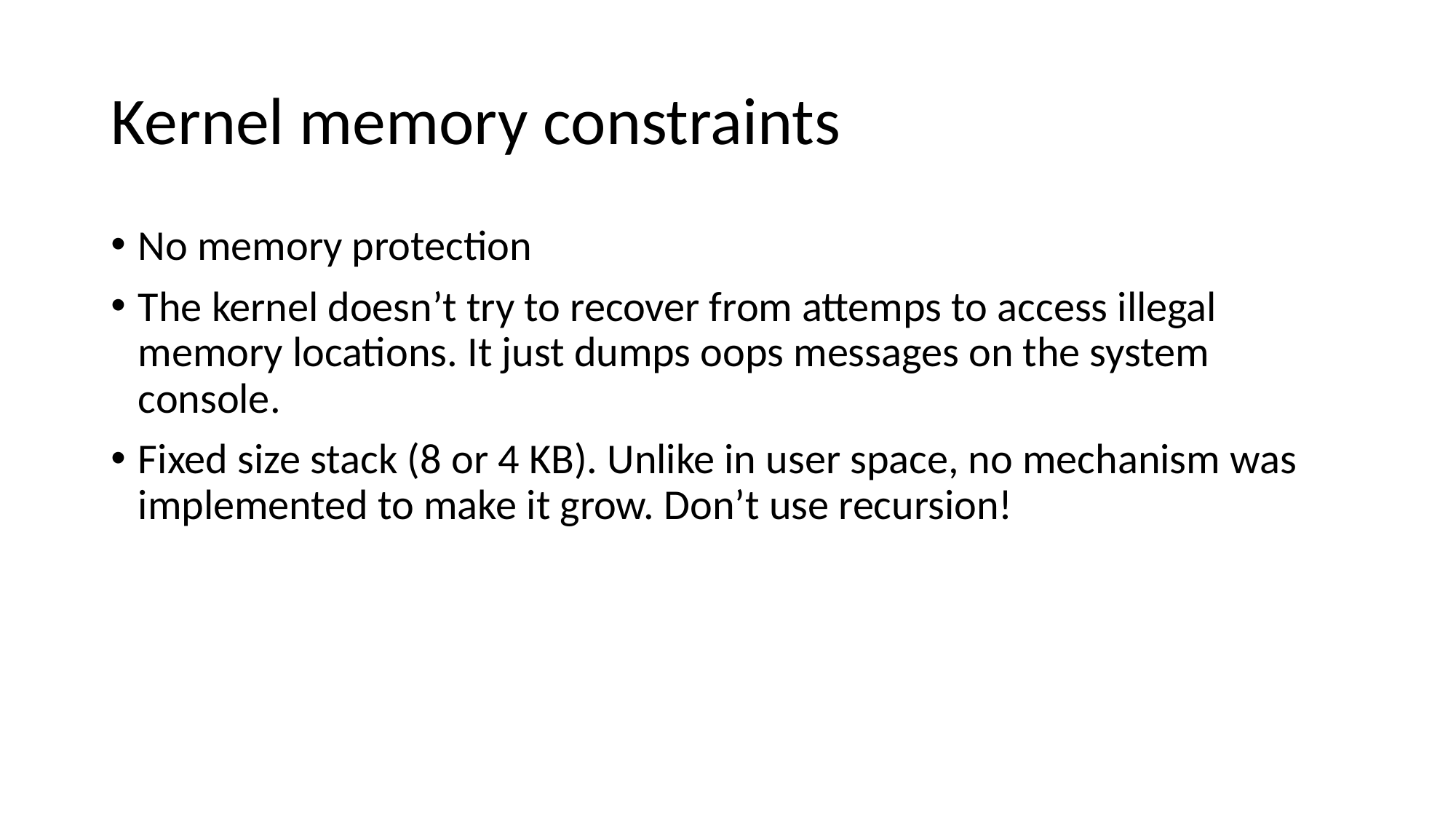

# Kernel memory constraints
No memory protection
The kernel doesn’t try to recover from attemps to access illegal memory locations. It just dumps oops messages on the system console.
Fixed size stack (8 or 4 KB). Unlike in user space, no mechanism was implemented to make it grow. Don’t use recursion!